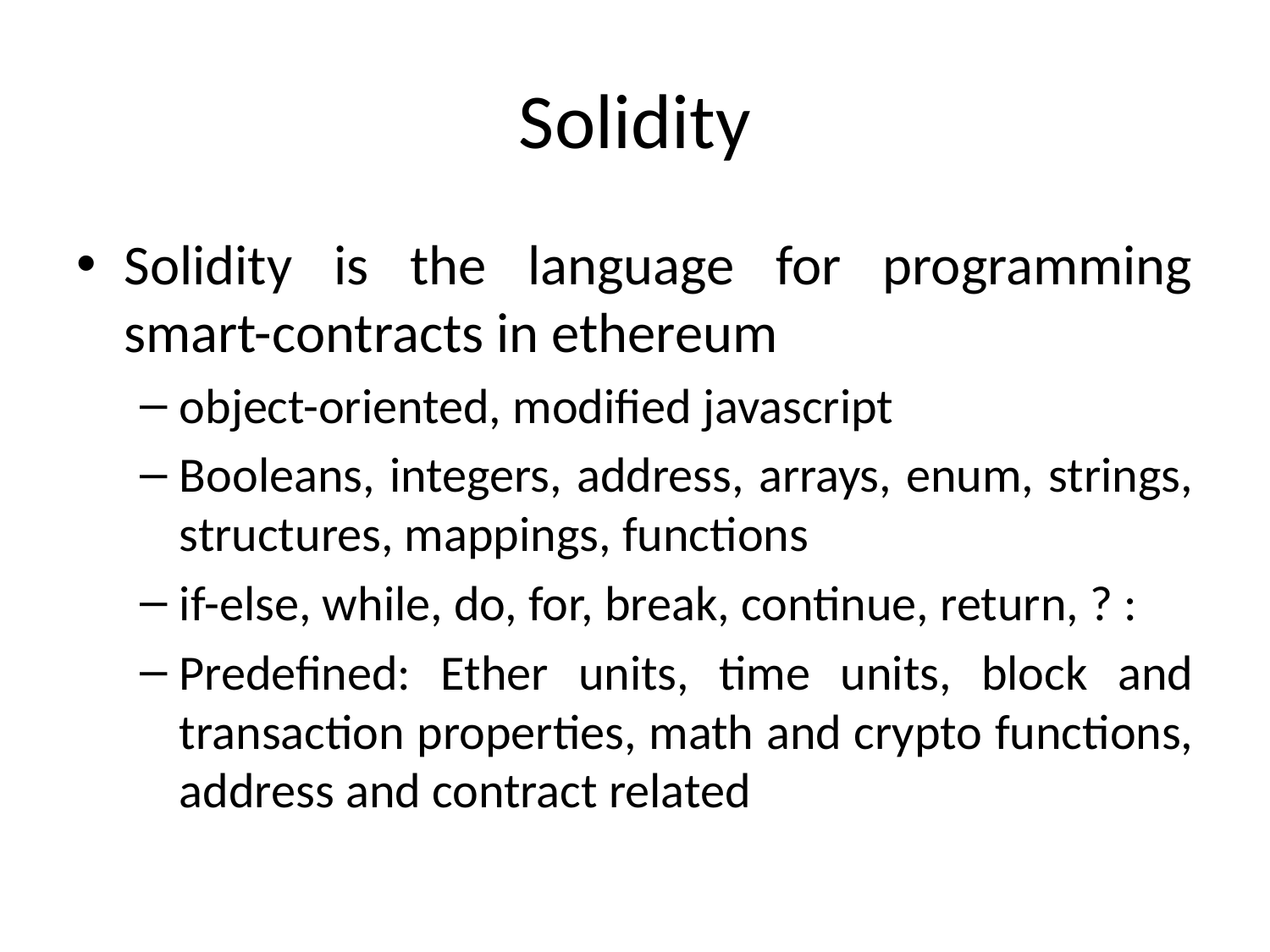

# Solidity
Solidity is the language for programming smart-contracts in ethereum
object-oriented, modified javascript
Booleans, integers, address, arrays, enum, strings, structures, mappings, functions
if-else, while, do, for, break, continue, return, ? :
Predefined: Ether units, time units, block and transaction properties, math and crypto functions, address and contract related